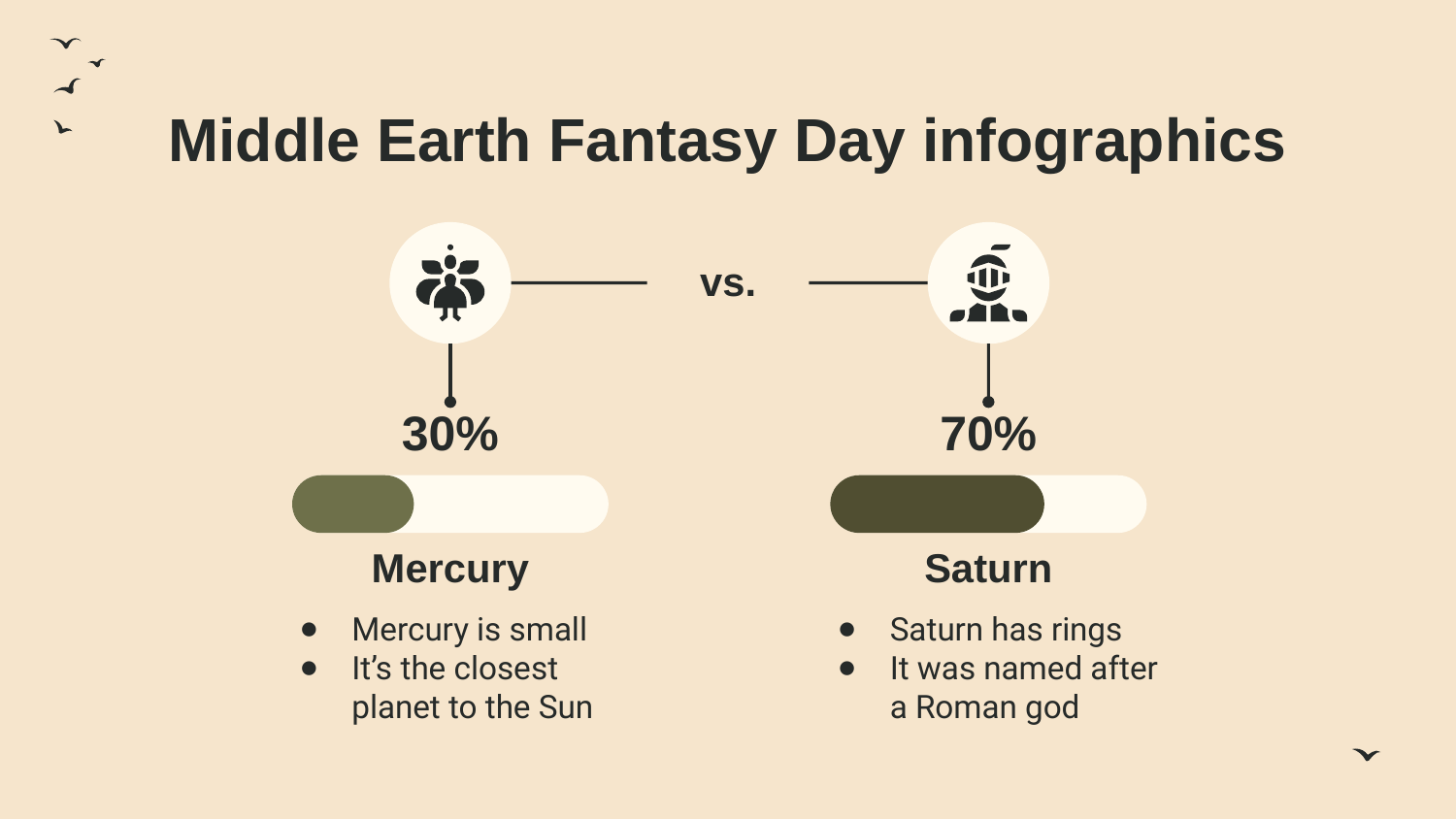

# Middle Earth Fantasy Day infographics

vs.

70%
Saturn
Saturn has rings
It was named after a Roman god
30%
Mercury
Mercury is small
It’s the closest planet to the Sun